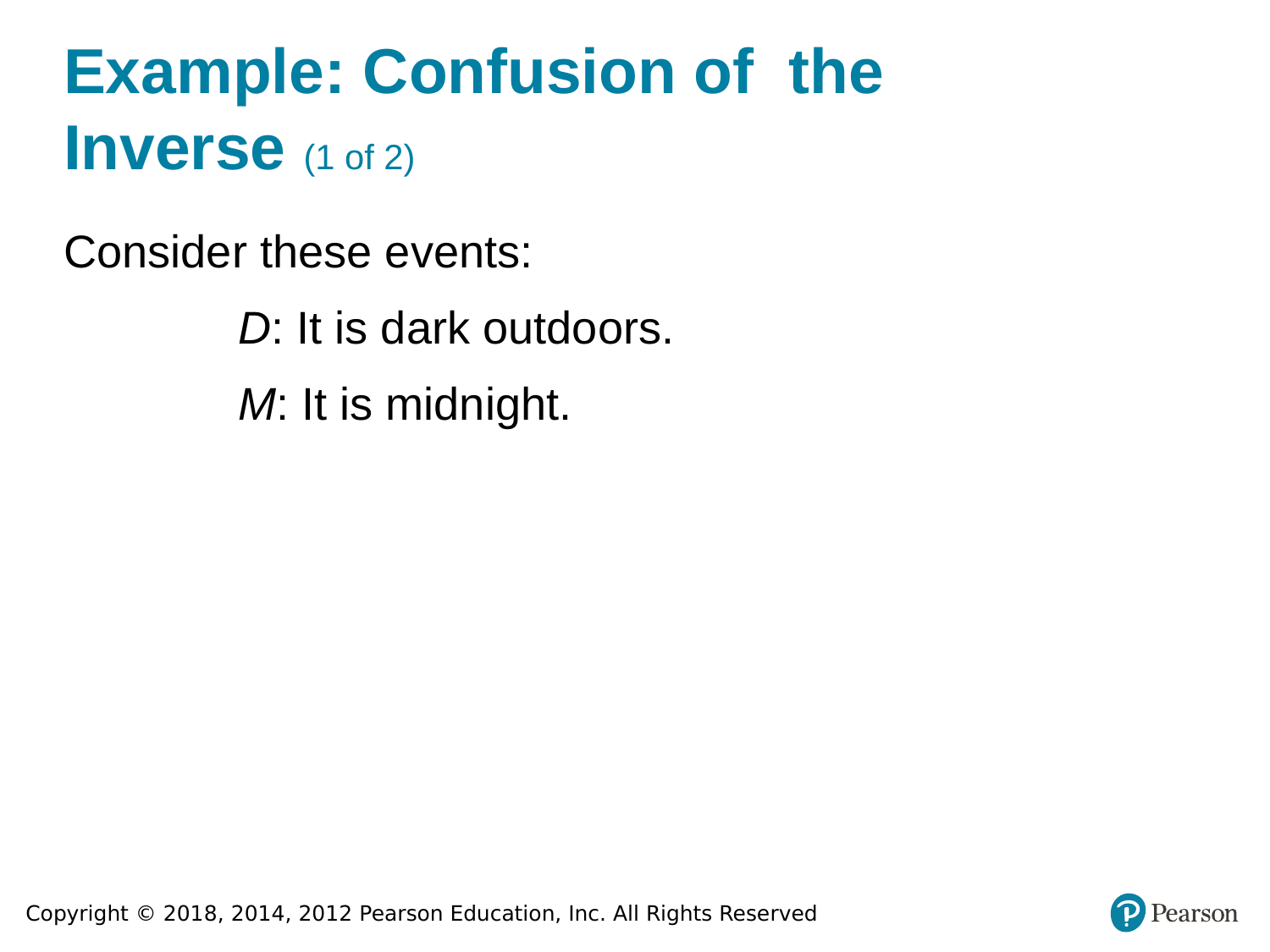

# Example: Confusion of  the Inverse (1 of 2)
Consider these events:
D: It is dark outdoors.
M: It is midnight.